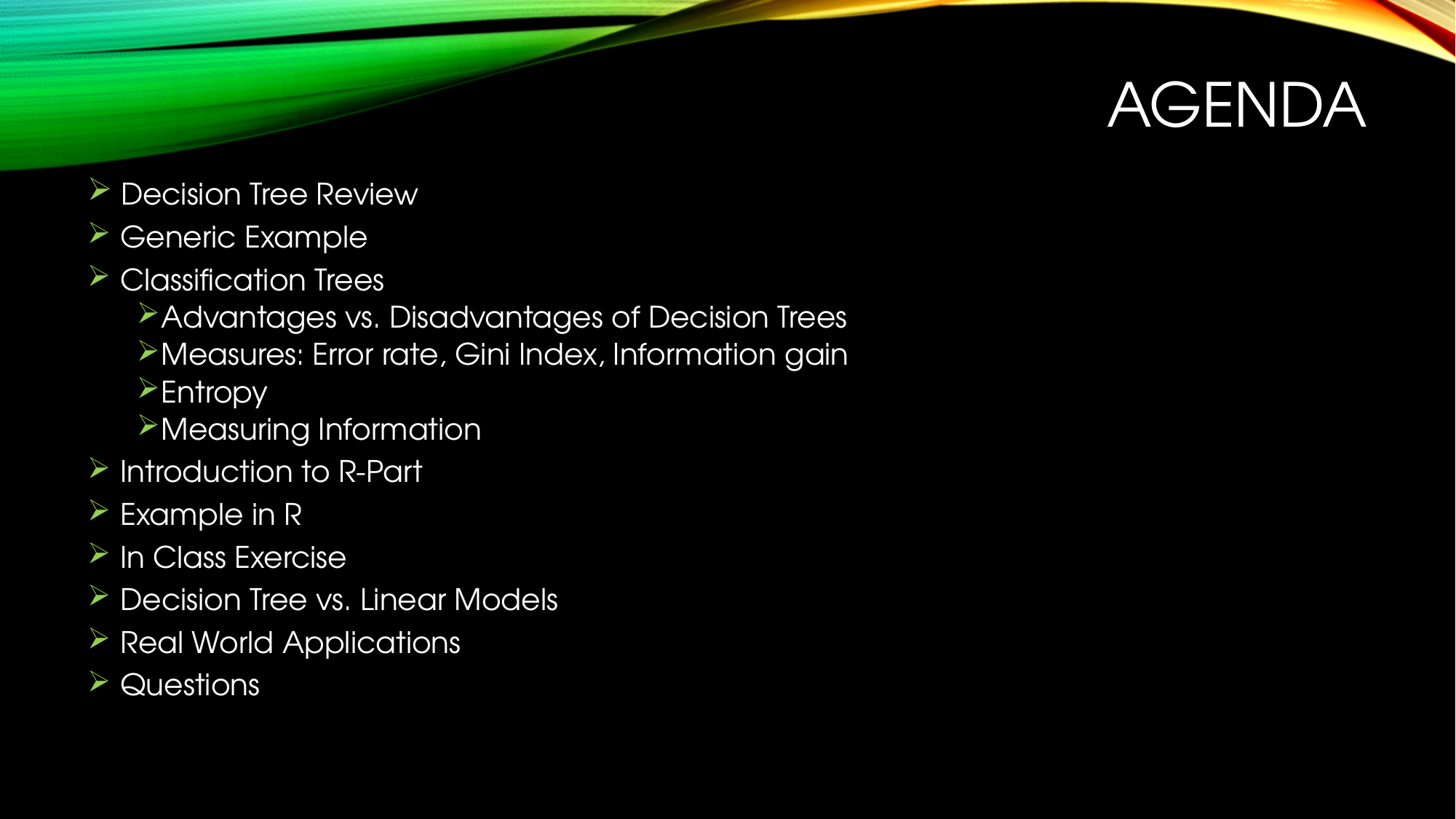

# AGENDA
 Decision Tree Review
 Generic Example
 Classification Trees
Advantages vs. Disadvantages of Decision Trees
Measures: Error rate, Gini Index, Information gain
Entropy
Measuring Information
 Introduction to R-Part
 Example in R
 In Class Exercise
 Decision Tree vs. Linear Models
 Real World Applications
 Questions